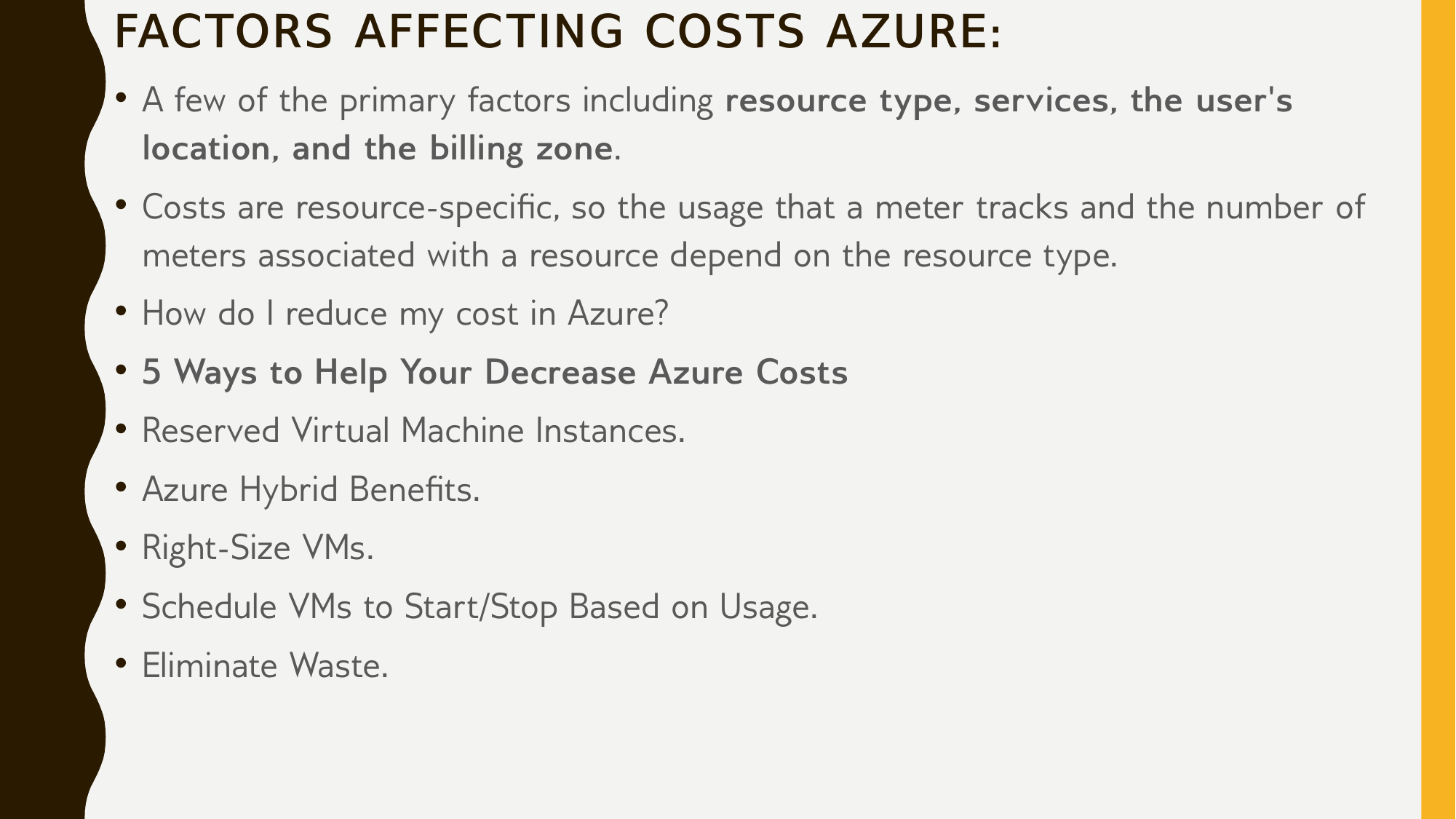

# Factors affecting costs Azure:
A few of the primary factors including resource type, services, the user's location, and the billing zone.
Costs are resource-specific, so the usage that a meter tracks and the number of meters associated with a resource depend on the resource type.
How do I reduce my cost in Azure?
5 Ways to Help Your Decrease Azure Costs
Reserved Virtual Machine Instances.
Azure Hybrid Benefits.
Right-Size VMs.
Schedule VMs to Start/Stop Based on Usage.
Eliminate Waste.